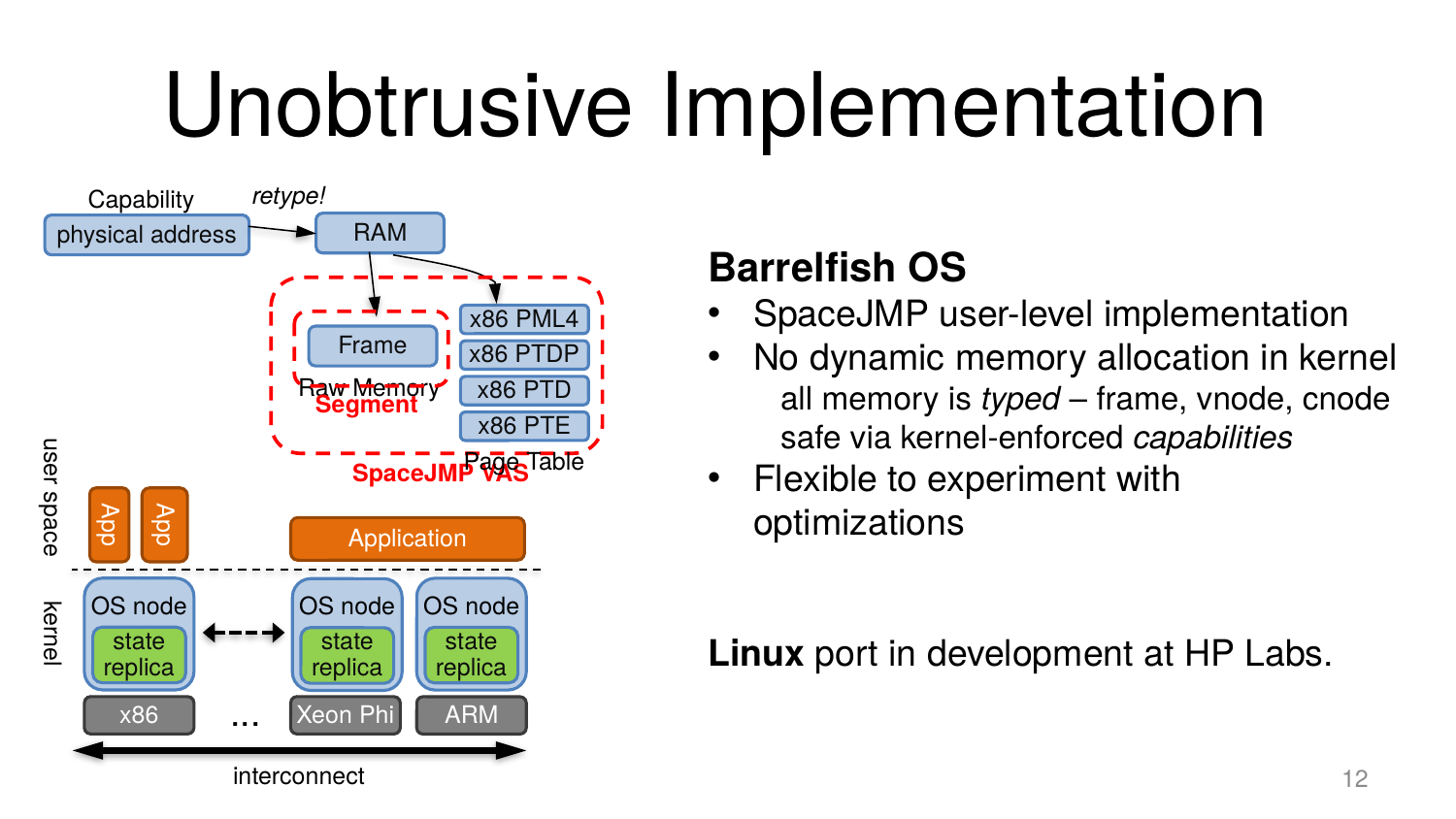

# Unobtrusive Implementation
retype!
Capability
RAM
physical address

Barrelfish OS
SpaceJMP user-level implementation
No dynamic memory allocation in kernel
all memory is typed – frame, vnode, cnode
safe via kernel-enforced capabilities
Flexible to experiment with optimizations

Linux port in development at HP Labs.

x86 PML4

Frame
x86 PTDP
Raw Memory
x86 PTD
Segment
x86 PTE
Page Table
SpaceJMP VAS
user space
App
App
Application

OS node
state replica

OS node
state replica

OS node
state replica
kernel
...
Xeon Phi
x86
ARM
interconnect
12